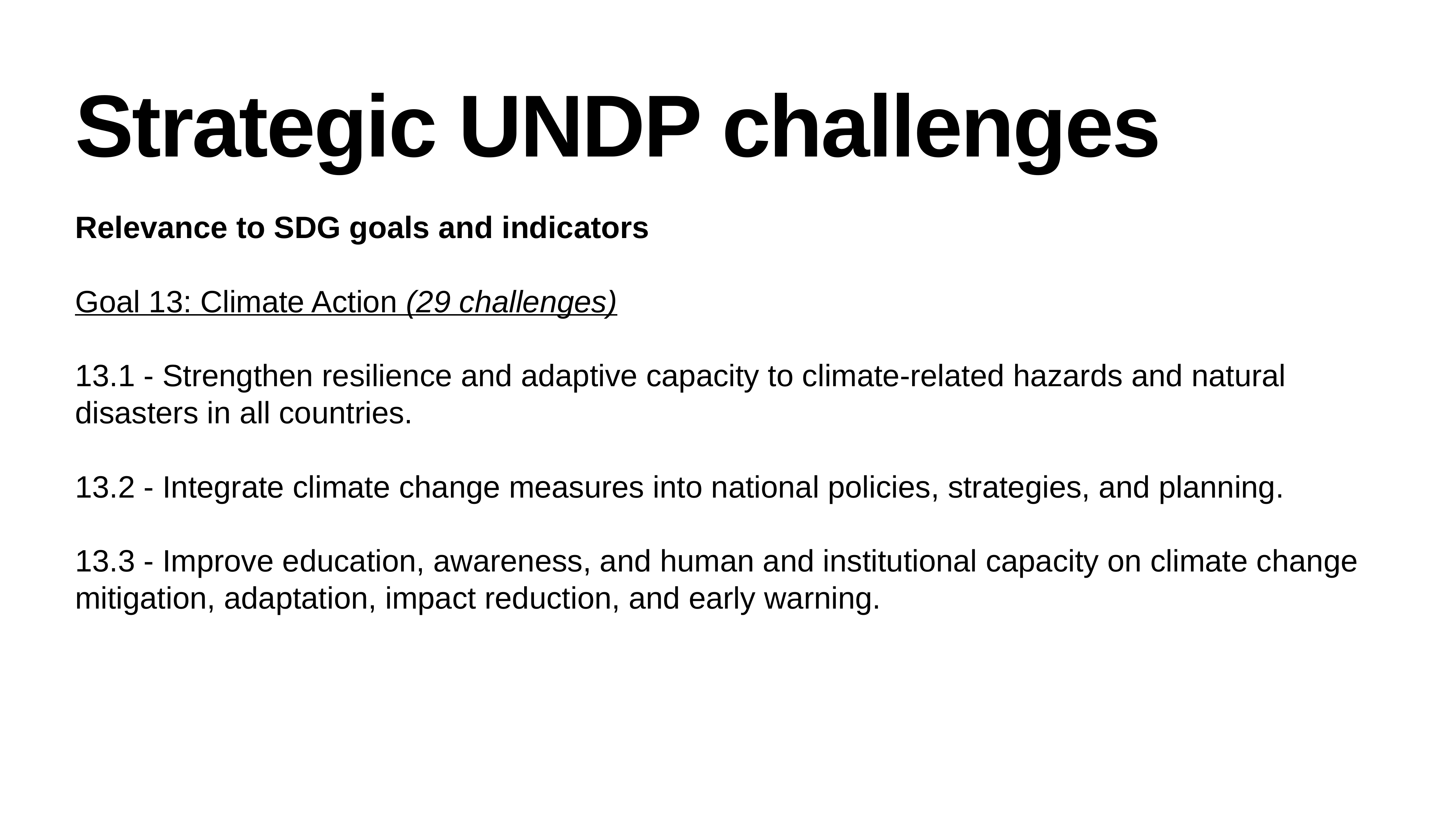

# Strategic UNDP challenges
Relevance to SDG goals and indicators

Goal 13: Climate Action (29 challenges)

13.1 - Strengthen resilience and adaptive capacity to climate-related hazards and natural disasters in all countries.

13.2 - Integrate climate change measures into national policies, strategies, and planning.

13.3 - Improve education, awareness, and human and institutional capacity on climate change mitigation, adaptation, impact reduction, and early warning.